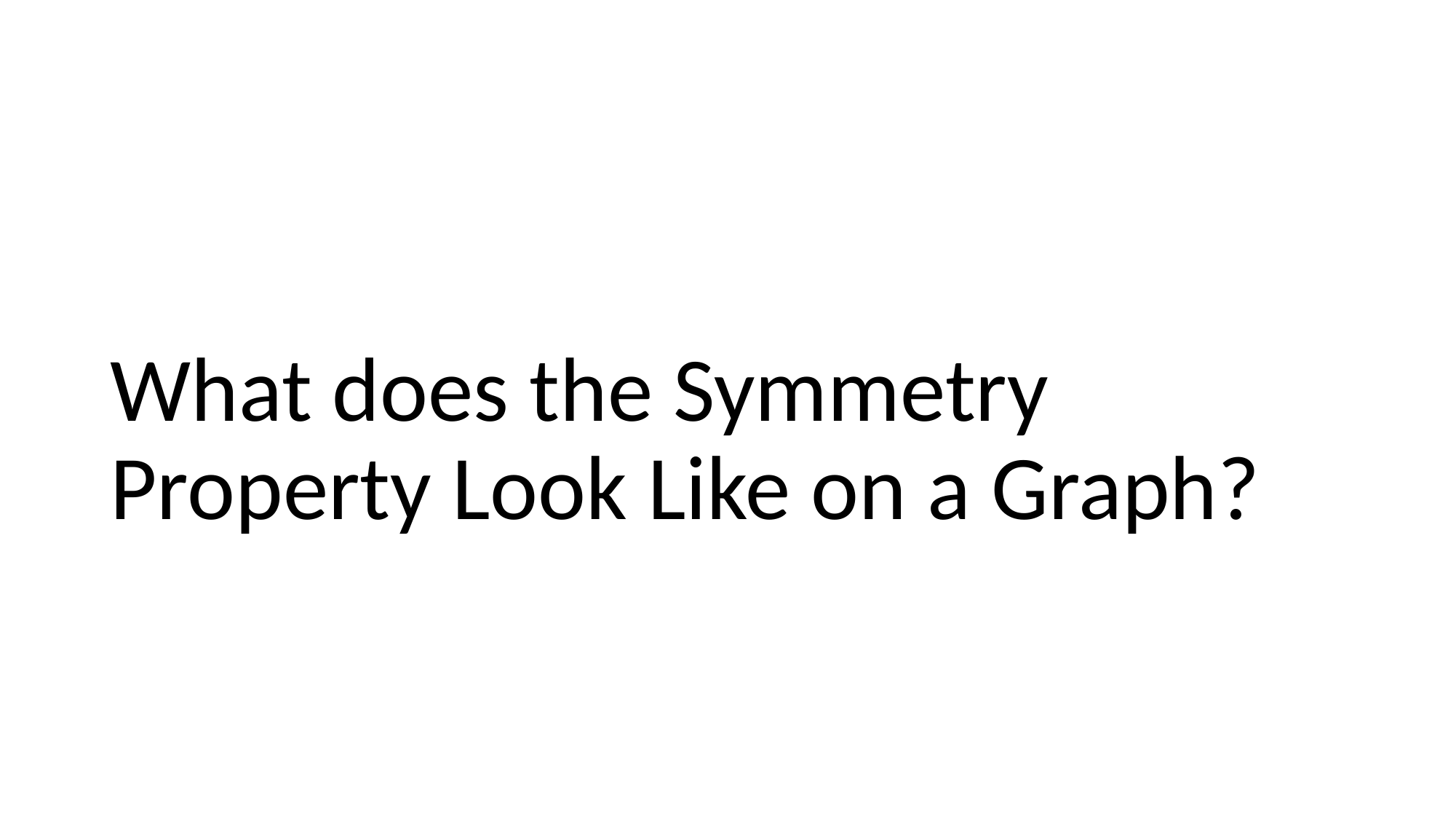

# What does the Symmetry Property Look Like on a Graph?